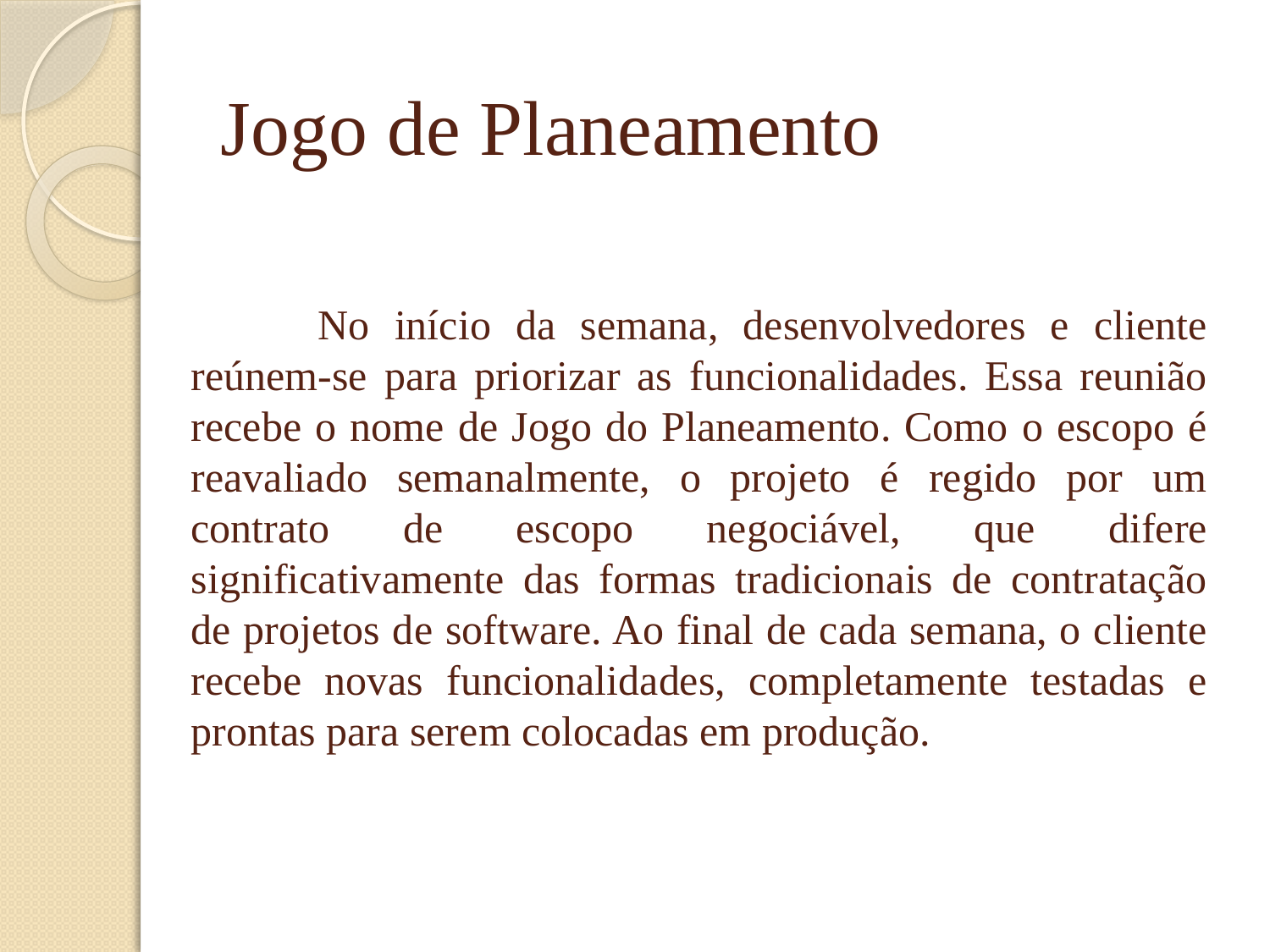

# Jogo de Planeamento
	No início da semana, desenvolvedores e cliente reúnem-se para priorizar as funcionalidades. Essa reunião recebe o nome de Jogo do Planeamento. Como o escopo é reavaliado semanalmente, o projeto é regido por um contrato de escopo negociável, que difere significativamente das formas tradicionais de contratação de projetos de software. Ao final de cada semana, o cliente recebe novas funcionalidades, completamente testadas e prontas para serem colocadas em produção.